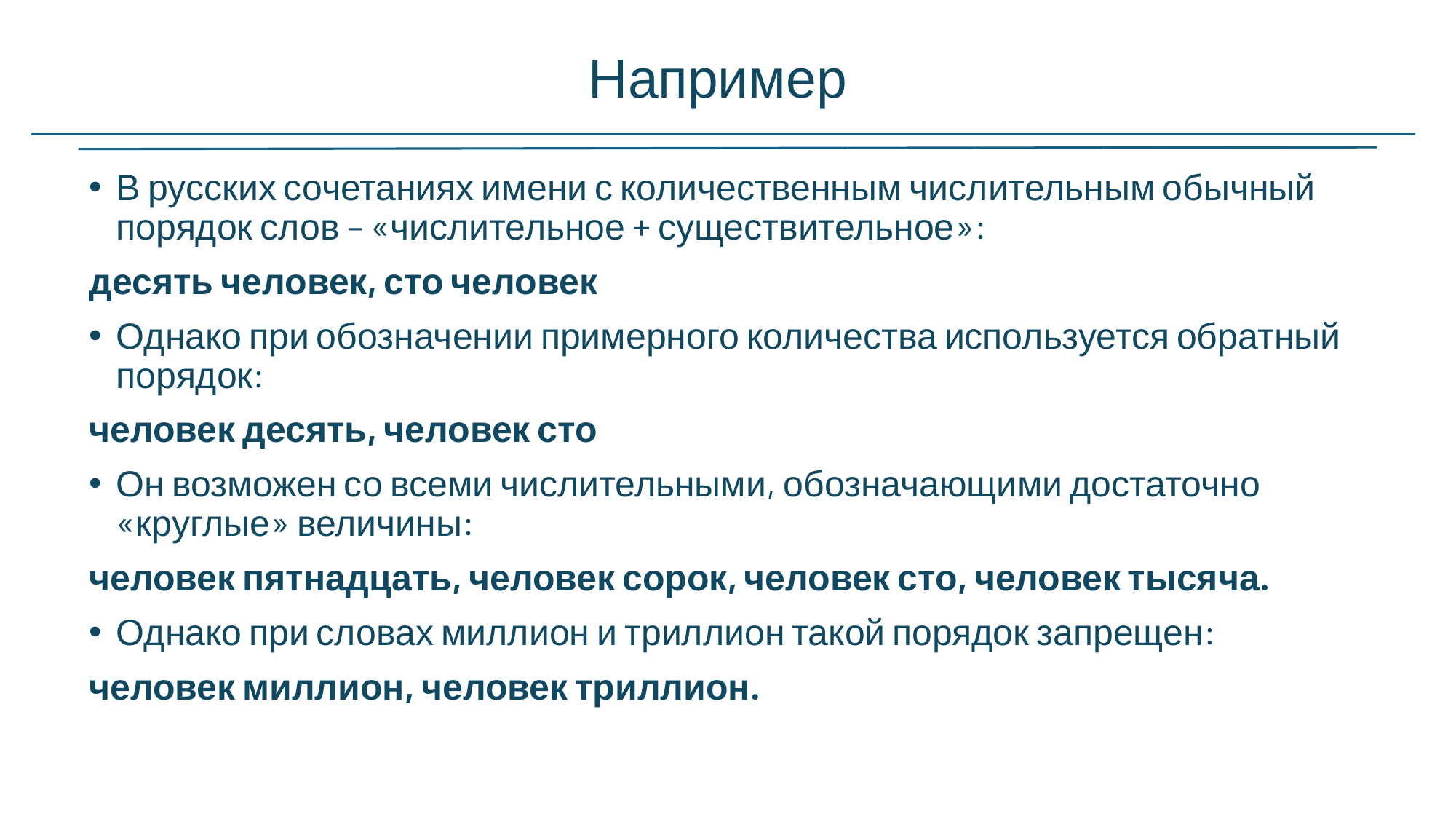

# Например
В русских сочетаниях имени с количественным числительным обычный порядок слов – «числительное + существительное»:
десять человек, сто человек
Однако при обозначении примерного количества используется обратный порядок:
человек десять, человек сто
Он возможен со всеми числительными, обозначающими достаточно «круглые» величины:
человек пятнадцать, человек сорок, человек сто, человек тысяча.
Однако при словах миллион и триллион такой порядок запрещен:
человек миллион, человек триллион.